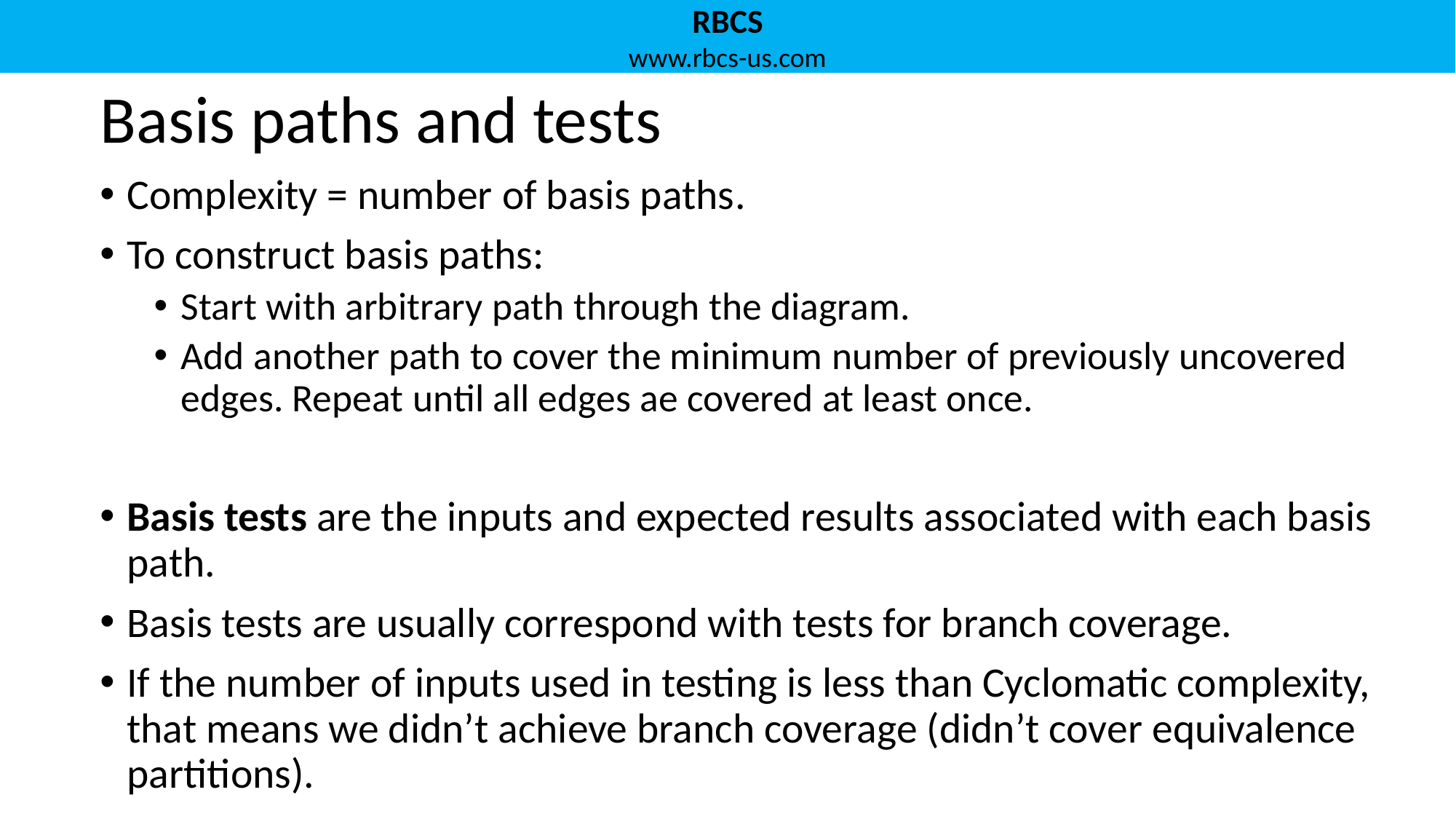

# Basis paths and tests
Complexity = number of basis paths.
To construct basis paths:
Start with arbitrary path through the diagram.
Add another path to cover the minimum number of previously uncovered edges. Repeat until all edges ae covered at least once.

Basis tests are the inputs and expected results associated with each basis path.
Basis tests are usually correspond with tests for branch coverage.
If the number of inputs used in testing is less than Cyclomatic complexity, that means we didn’t achieve branch coverage (didn’t cover equivalence partitions).